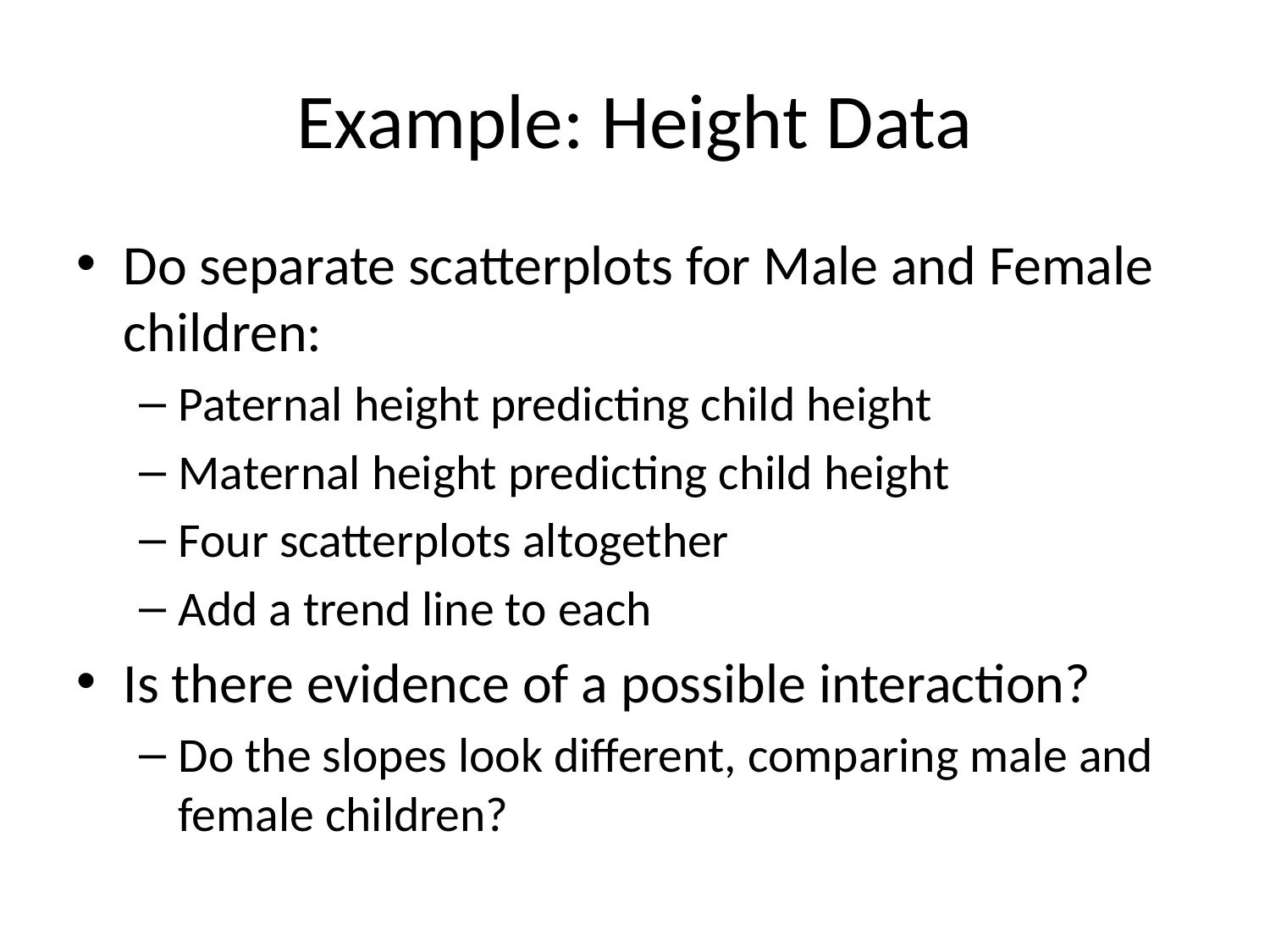

# Example: Height Data
Do separate scatterplots for Male and Female children:
Paternal height predicting child height
Maternal height predicting child height
Four scatterplots altogether
Add a trend line to each
Is there evidence of a possible interaction?
Do the slopes look different, comparing male and female children?